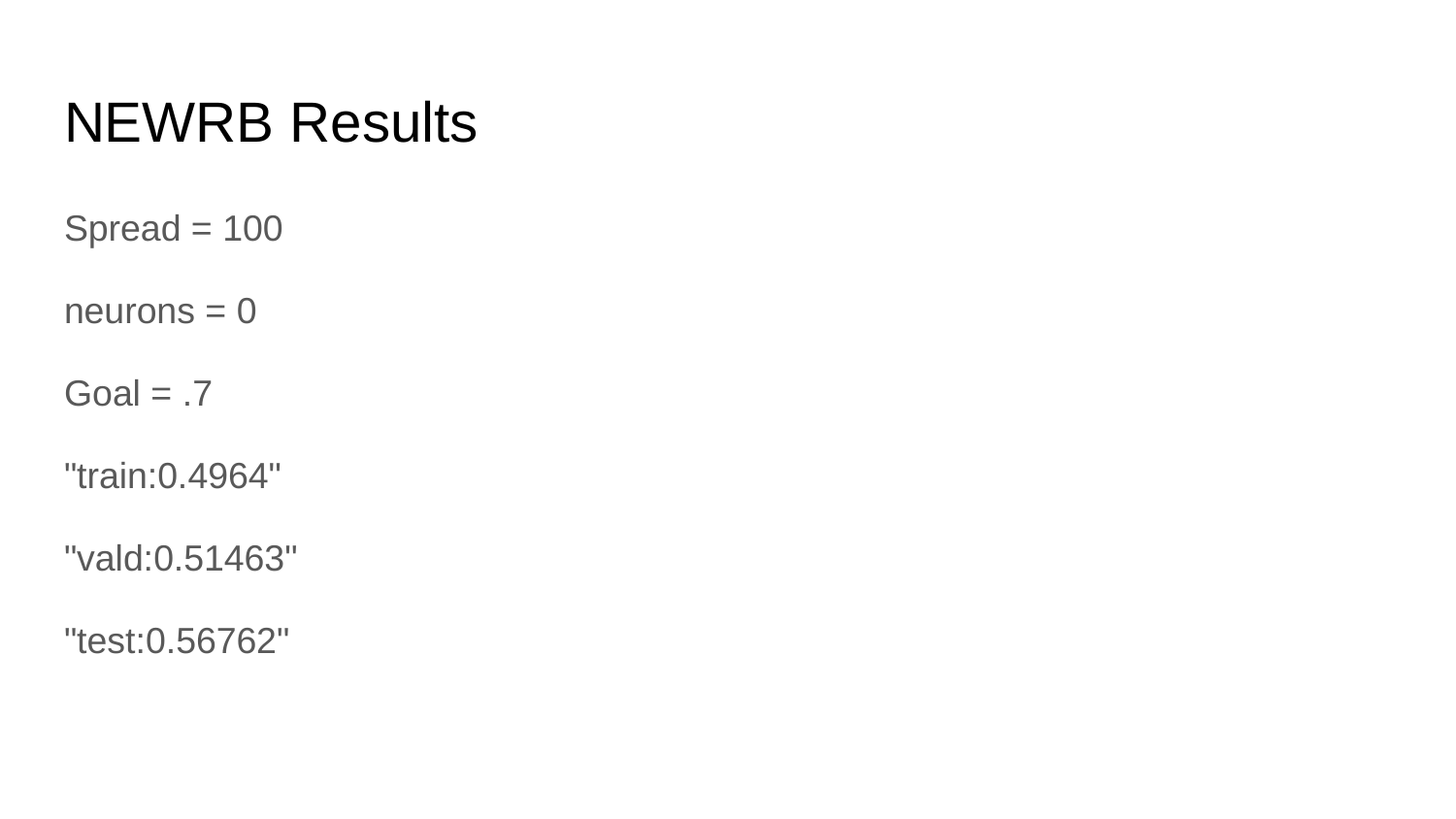

# NEWRB Results
Spread = 100
neurons = 0
Goal = .7
"train:0.4964"
"vald:0.51463"
"test:0.56762"